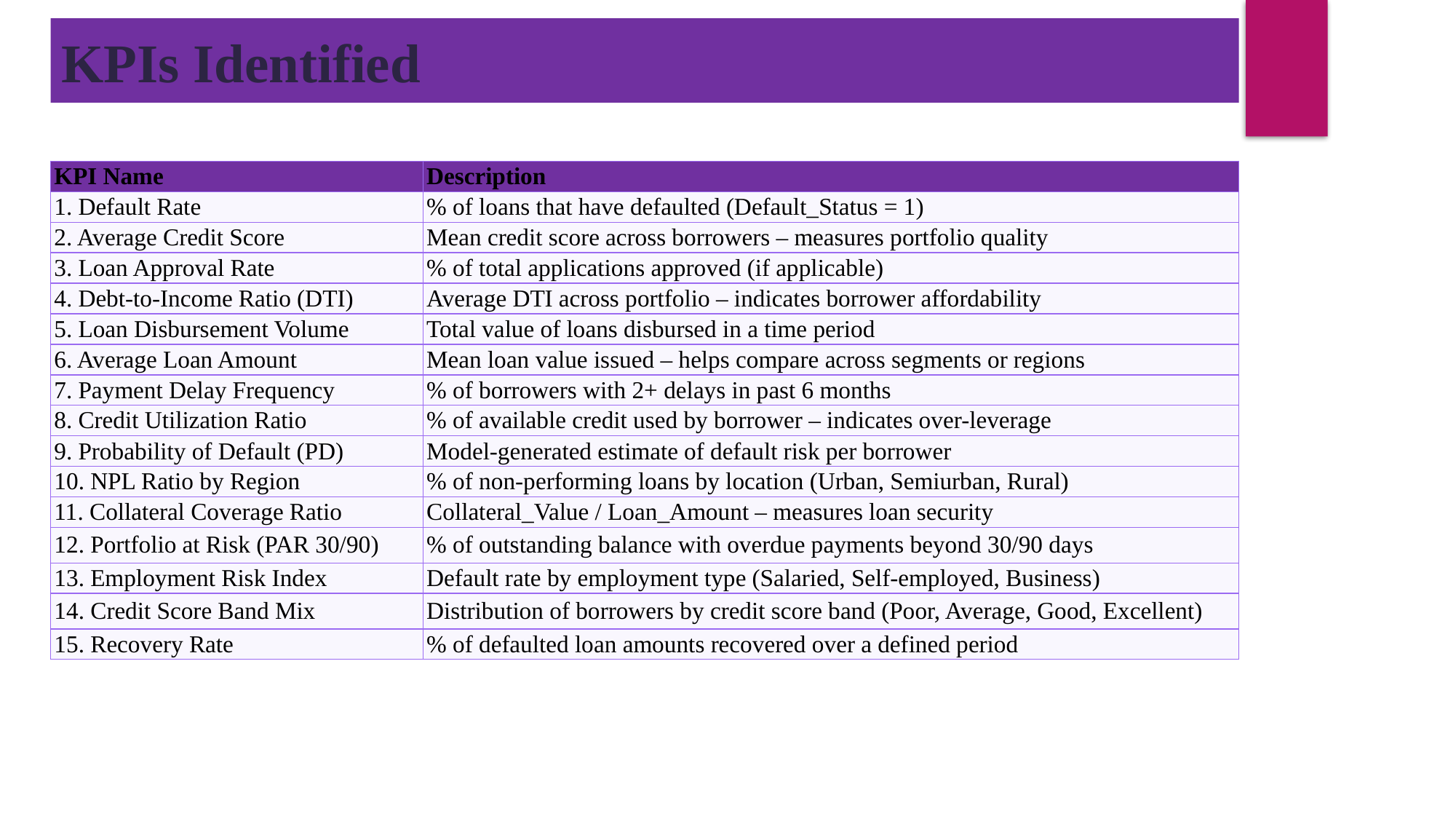

KPIs Identified
| KPI Name | Description |
| --- | --- |
| 1. Default Rate | % of loans that have defaulted (Default\_Status = 1) |
| 2. Average Credit Score | Mean credit score across borrowers – measures portfolio quality |
| 3. Loan Approval Rate | % of total applications approved (if applicable) |
| 4. Debt-to-Income Ratio (DTI) | Average DTI across portfolio – indicates borrower affordability |
| 5. Loan Disbursement Volume | Total value of loans disbursed in a time period |
| 6. Average Loan Amount | Mean loan value issued – helps compare across segments or regions |
| 7. Payment Delay Frequency | % of borrowers with 2+ delays in past 6 months |
| 8. Credit Utilization Ratio | % of available credit used by borrower – indicates over-leverage |
| 9. Probability of Default (PD) | Model-generated estimate of default risk per borrower |
| 10. NPL Ratio by Region | % of non-performing loans by location (Urban, Semiurban, Rural) |
| 11. Collateral Coverage Ratio | Collateral\_Value / Loan\_Amount – measures loan security |
| 12. Portfolio at Risk (PAR 30/90) | % of outstanding balance with overdue payments beyond 30/90 days |
| 13. Employment Risk Index | Default rate by employment type (Salaried, Self-employed, Business) |
| 14. Credit Score Band Mix | Distribution of borrowers by credit score band (Poor, Average, Good, Excellent) |
| 15. Recovery Rate | % of defaulted loan amounts recovered over a defined period |